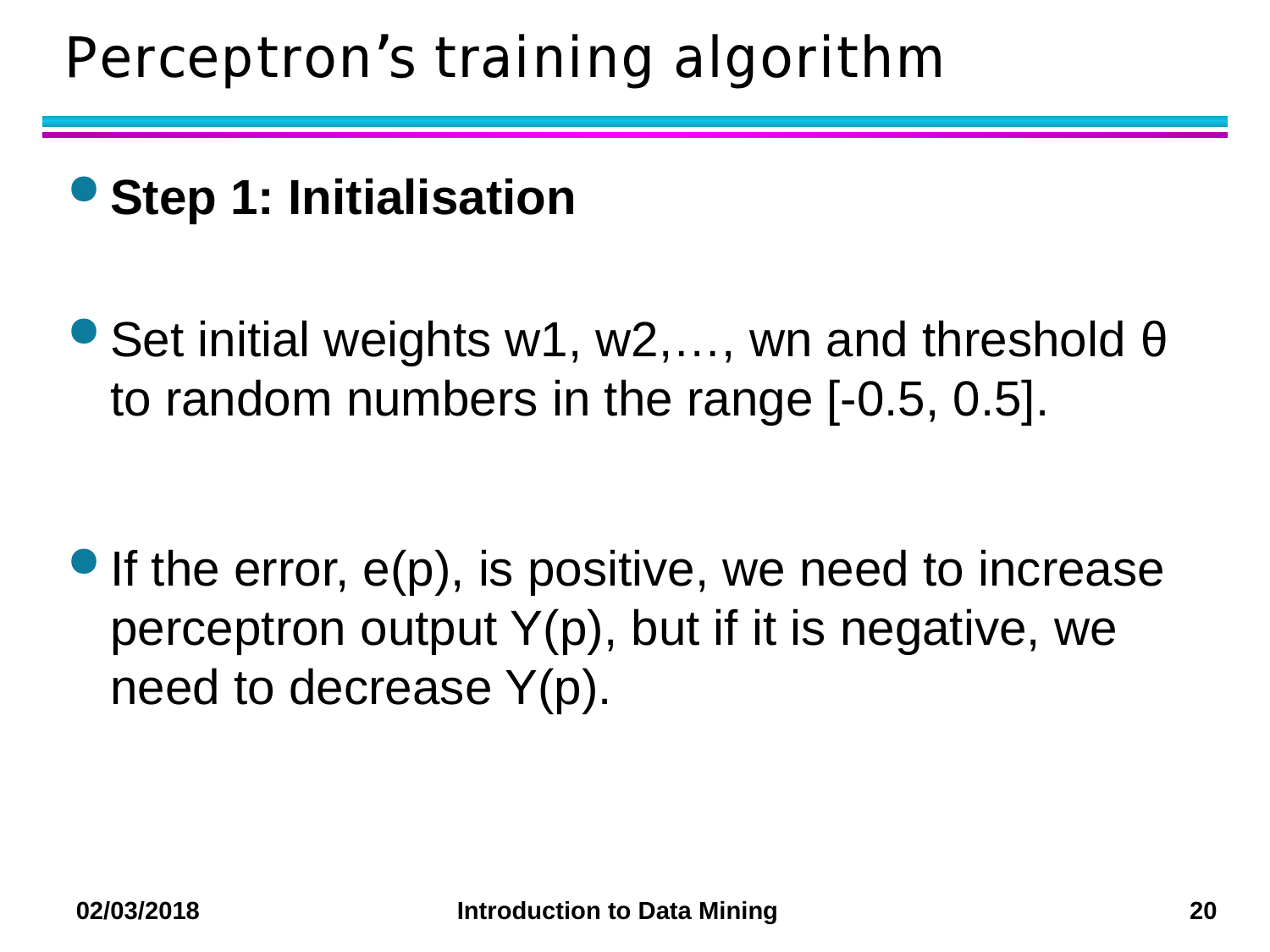

# Perceptron’s training algorithm
Step 1: Initialisation

Set initial weights w1, w2,…, wn and threshold θ to random numbers in the range [-0.5, 0.5].

If the error, e(p), is positive, we need to increase  perceptron output Y(p), but if it is negative, we  need to decrease Y(p).